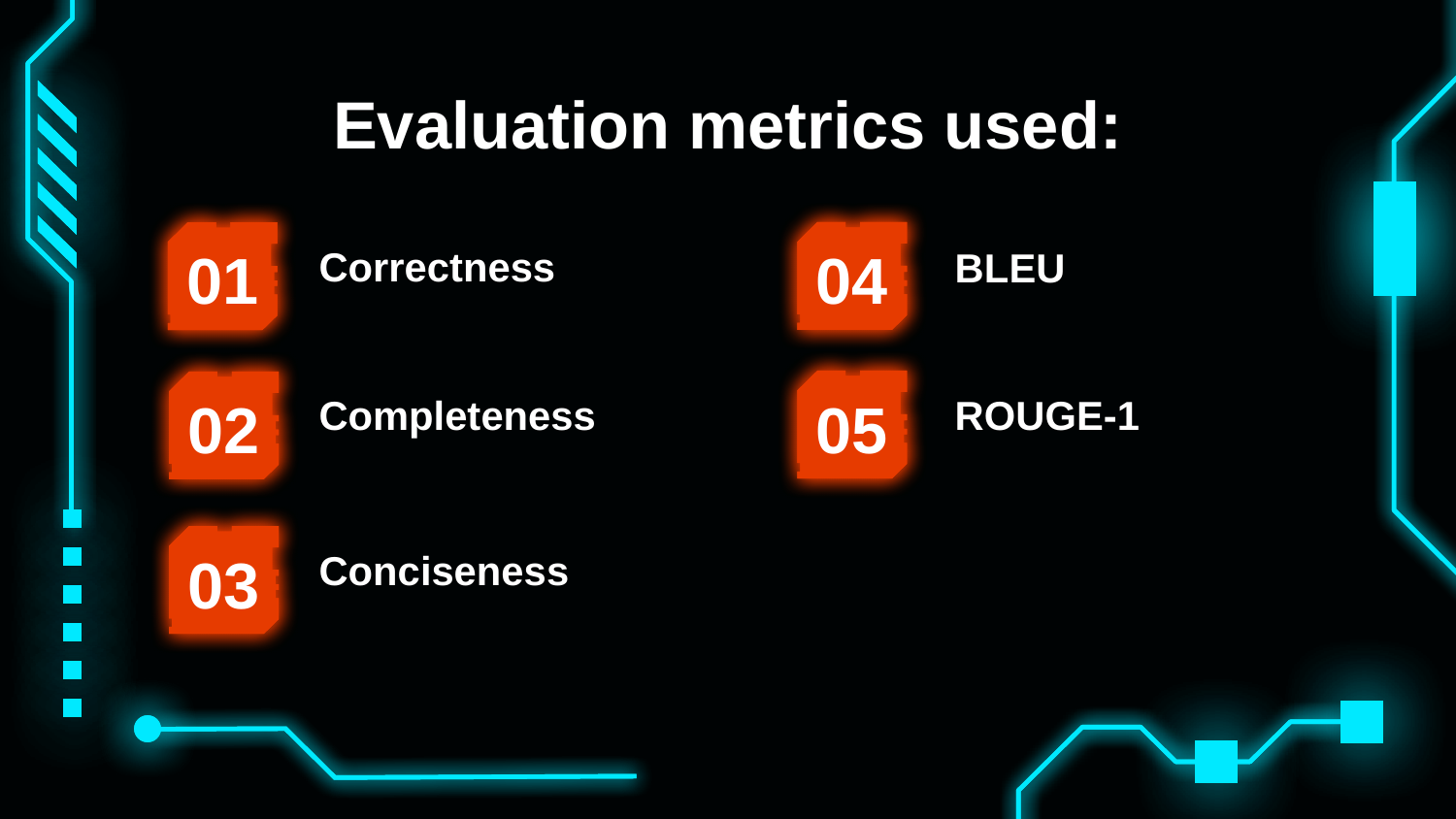

# Evaluation metrics used:

01
Correctness
04
BLEU

Completeness
05
ROUGE-1
02

03
Conciseness